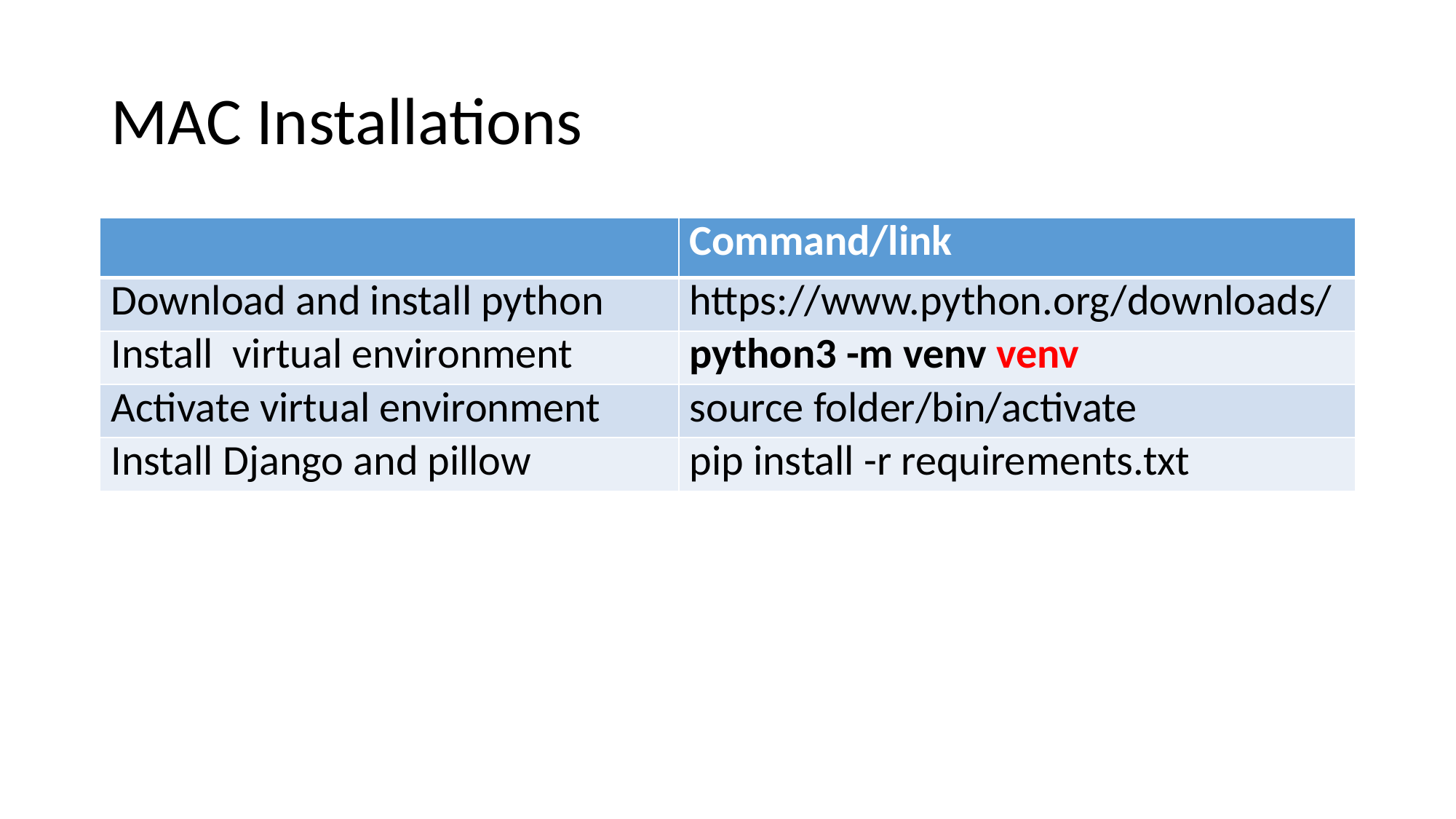

# MAC Installations
|  | Command/link |
| --- | --- |
| Download and install python | https://www.python.org/downloads/ |
| Install virtual environment | python3 -m venv venv |
| Activate virtual environment | source folder/bin/activate |
| Install Django and pillow | pip install -r requirements.txt |